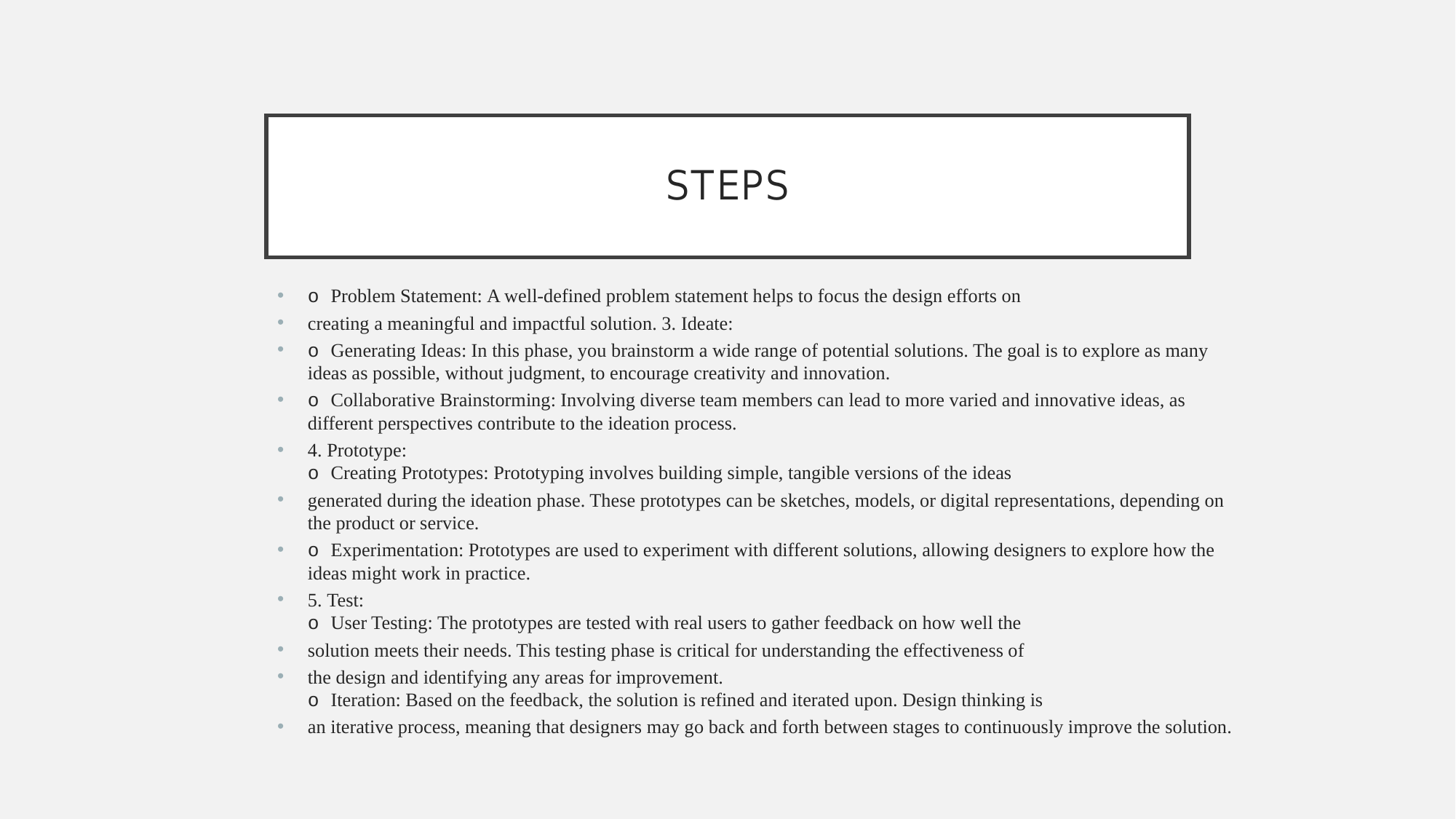

# STEPS
o Problem Statement: A well-defined problem statement helps to focus the design efforts on
creating a meaningful and impactful solution. 3. Ideate:
o Generating Ideas: In this phase, you brainstorm a wide range of potential solutions. The goal is to explore as many ideas as possible, without judgment, to encourage creativity and innovation.
o Collaborative Brainstorming: Involving diverse team members can lead to more varied and innovative ideas, as different perspectives contribute to the ideation process.
4. Prototype:
o Creating Prototypes: Prototyping involves building simple, tangible versions of the ideas
generated during the ideation phase. These prototypes can be sketches, models, or digital representations, depending on the product or service.
o Experimentation: Prototypes are used to experiment with different solutions, allowing designers to explore how the ideas might work in practice.
5. Test:
o User Testing: The prototypes are tested with real users to gather feedback on how well the
solution meets their needs. This testing phase is critical for understanding the effectiveness of
the design and identifying any areas for improvement.
o Iteration: Based on the feedback, the solution is refined and iterated upon. Design thinking is
an iterative process, meaning that designers may go back and forth between stages to continuously improve the solution.